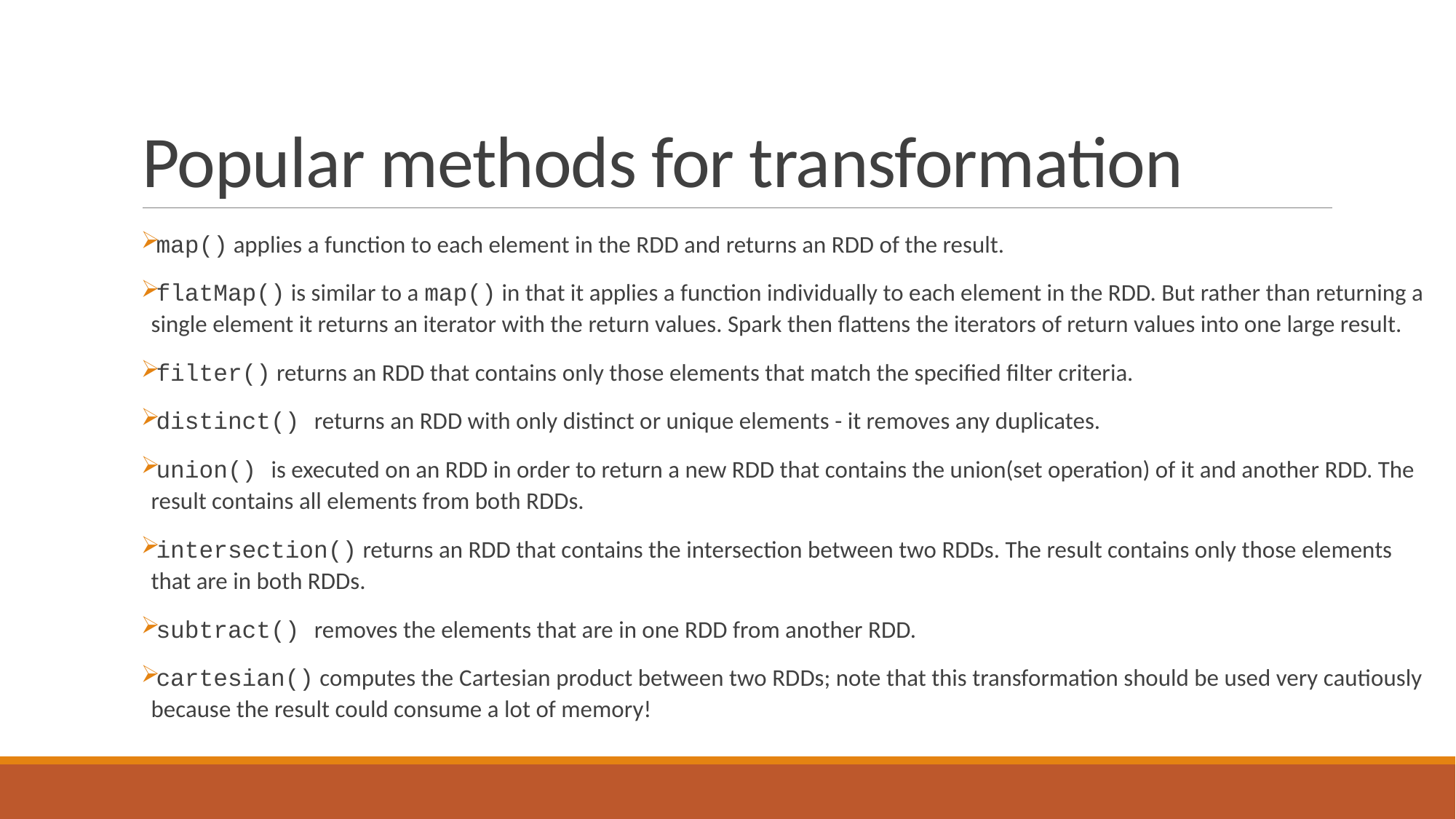

# Popular methods for transformation
map() applies a function to each element in the RDD and returns an RDD of the result.
flatMap() is similar to a map() in that it applies a function individually to each element in the RDD. But rather than returning a single element it returns an iterator with the return values. Spark then flattens the iterators of return values into one large result.
filter() returns an RDD that contains only those elements that match the specified filter criteria.
distinct() returns an RDD with only distinct or unique elements - it removes any duplicates.
union() is executed on an RDD in order to return a new RDD that contains the union(set operation) of it and another RDD. The result contains all elements from both RDDs.
intersection() returns an RDD that contains the intersection between two RDDs. The result contains only those elements that are in both RDDs.
subtract() removes the elements that are in one RDD from another RDD.
cartesian() computes the Cartesian product between two RDDs; note that this transformation should be used very cautiously because the result could consume a lot of memory!